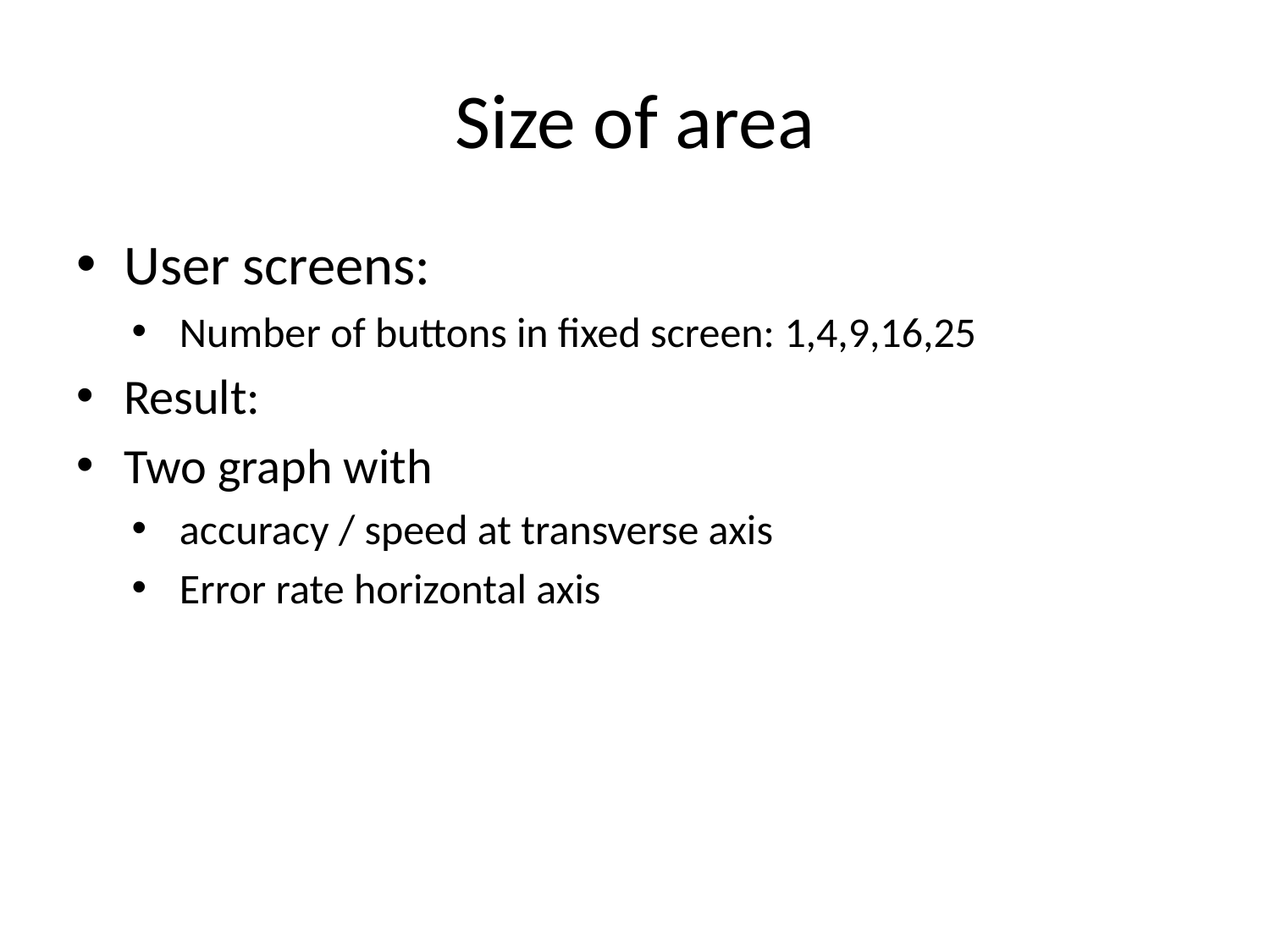

# Size of area
User screens:
Number of buttons in fixed screen: 1,4,9,16,25
Result:
Two graph with
accuracy / speed at transverse axis
Error rate horizontal axis